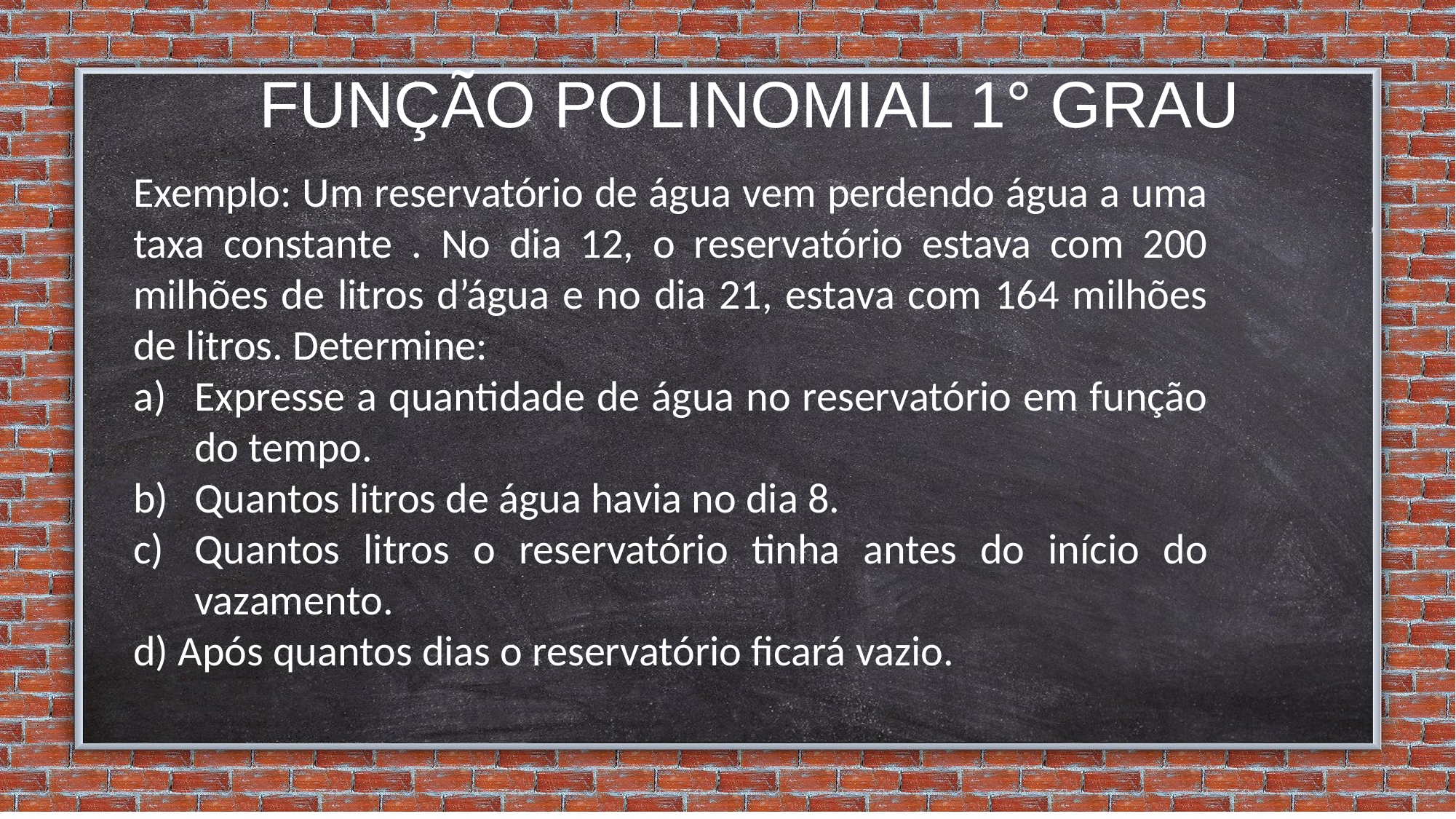

FUNÇÃO POLINOMIAL 1° GRAU

Exemplo: Um reservatório de água vem perdendo água a uma taxa constante . No dia 12, o reservatório estava com 200 milhões de litros d’água e no dia 21, estava com 164 milhões de litros. Determine:
Expresse a quantidade de água no reservatório em função do tempo.
Quantos litros de água havia no dia 8.
Quantos litros o reservatório tinha antes do início do vazamento.
d) Após quantos dias o reservatório ficará vazio.